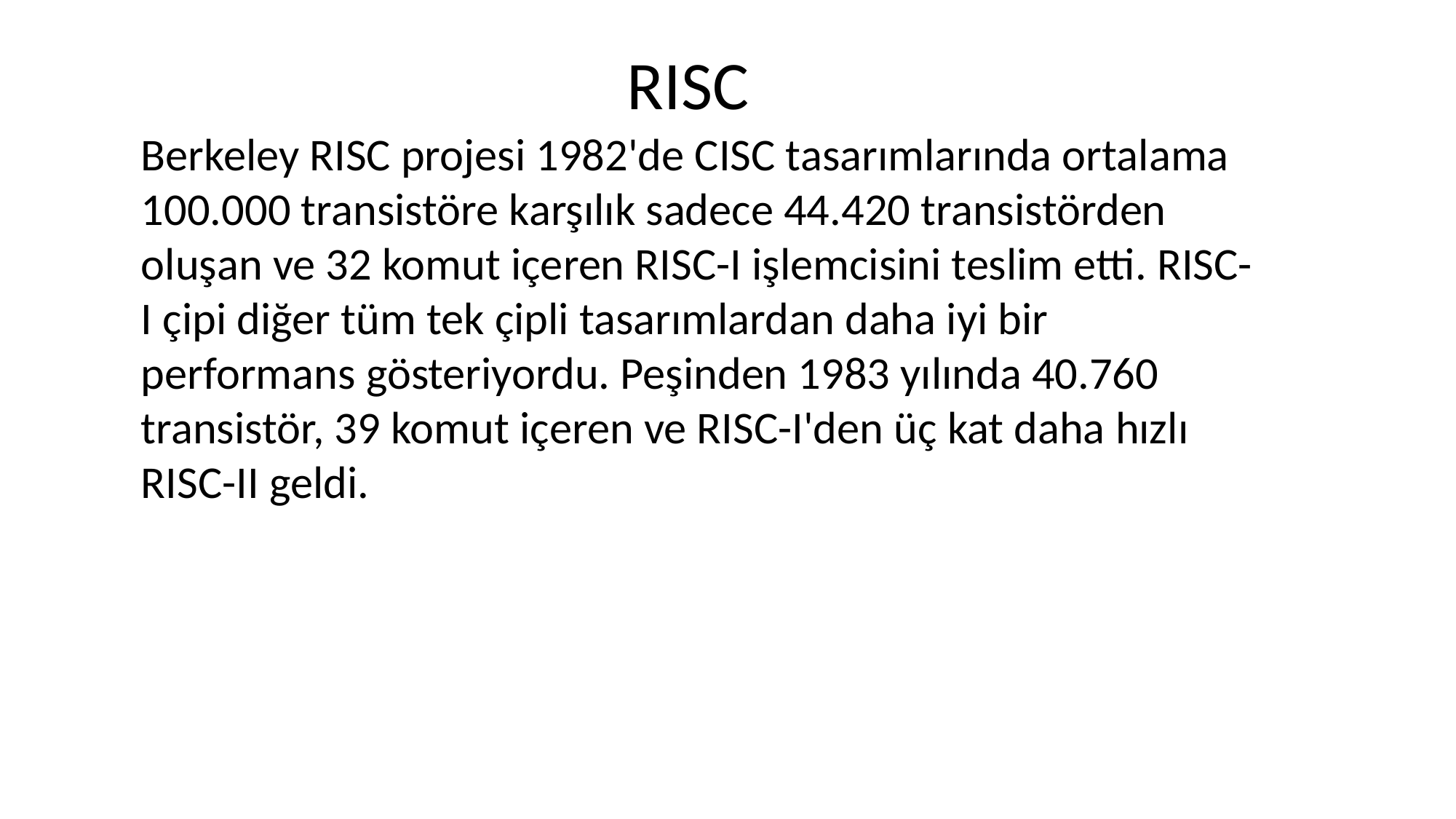

# RISC
Berkeley RISC projesi 1982'de CISC tasarımlarında ortalama 100.000 transistöre karşılık sadece 44.420 transistörden oluşan ve 32 komut içeren RISC-I işlemcisini teslim etti. RISC-I çipi diğer tüm tek çipli tasarımlardan daha iyi bir performans gösteriyordu. Peşinden 1983 yılında 40.760 transistör, 39 komut içeren ve RISC-I'den üç kat daha hızlı RISC-II geldi.